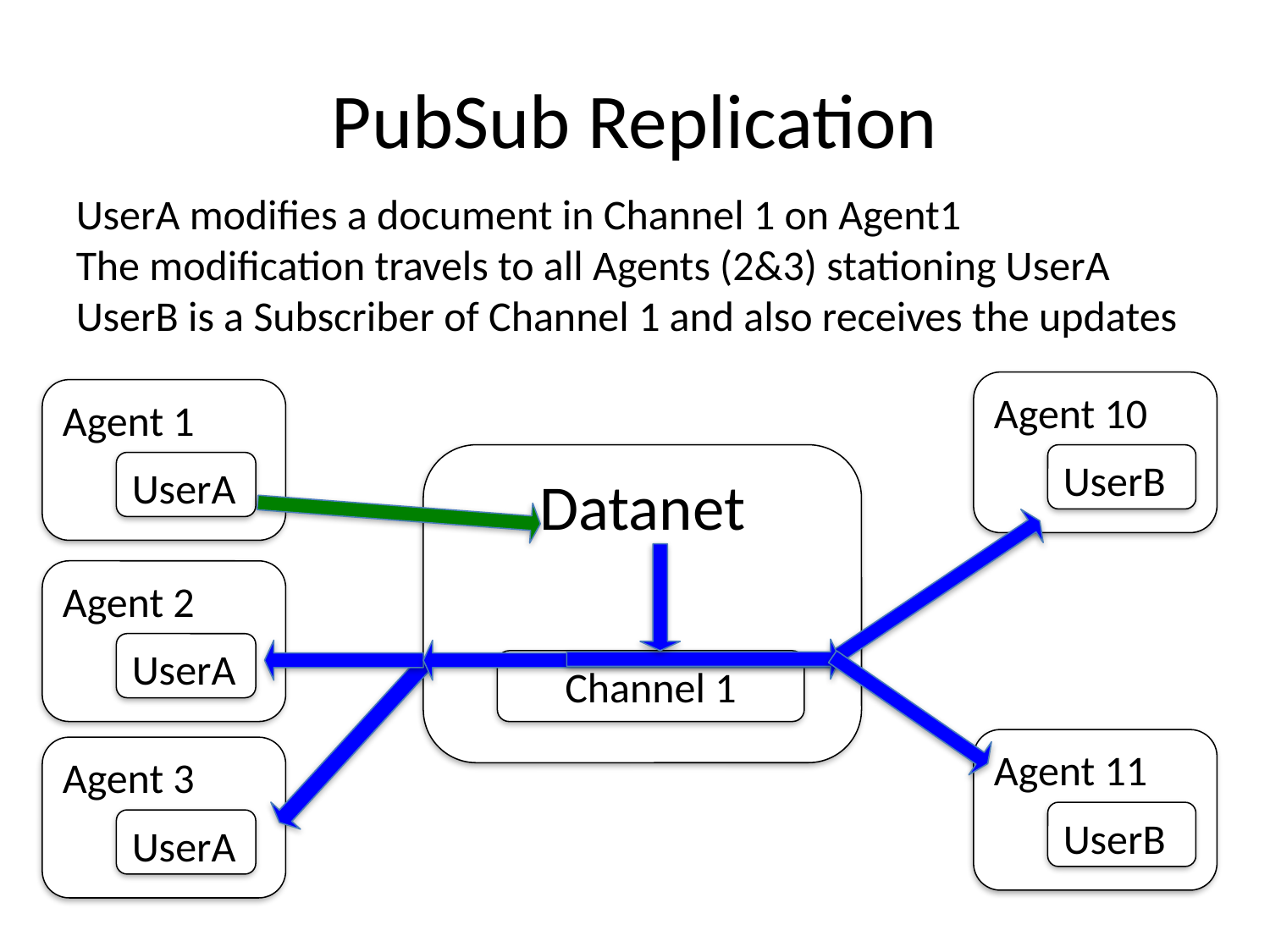

# PubSub Replication
UserA modifies a document in Channel 1 on Agent1
The modification travels to all Agents (2&3) stationing UserA
UserB is a Subscriber of Channel 1 and also receives the updates
Agent 10
Agent 1
Datanet
UserB
UserA

Agent 2

UserA

Channel 1

Agent 11
Agent 3
UserB
UserA